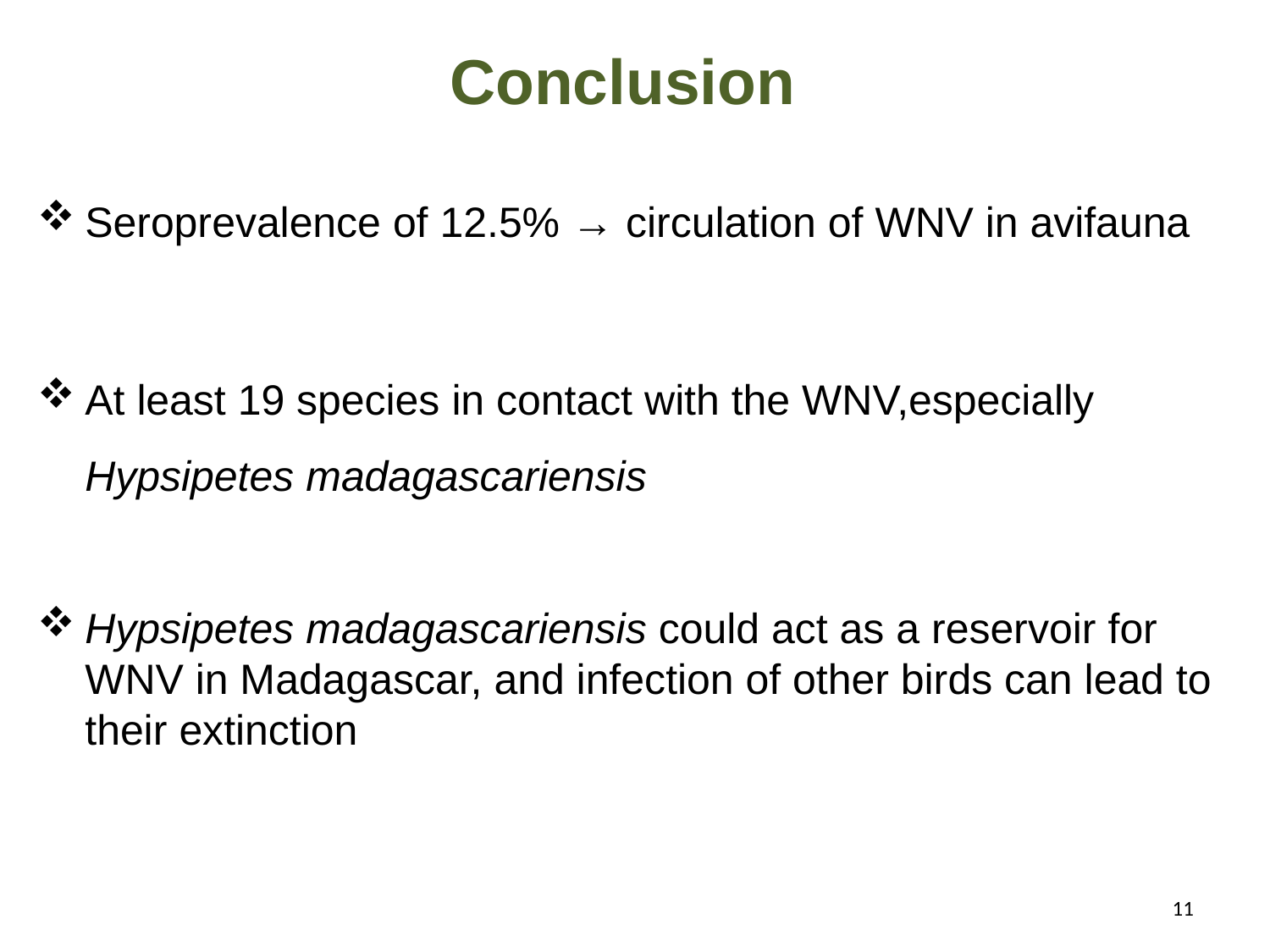

Conclusion

Seroprevalence of 12.5% → circulation of WNV in avifauna

At least 19 species in contact with the WNV,especially Hypsipetes madagascariensis

Hypsipetes madagascariensis could act as a reservoir for WNV in Madagascar, and infection of other birds can lead to their extinction
11